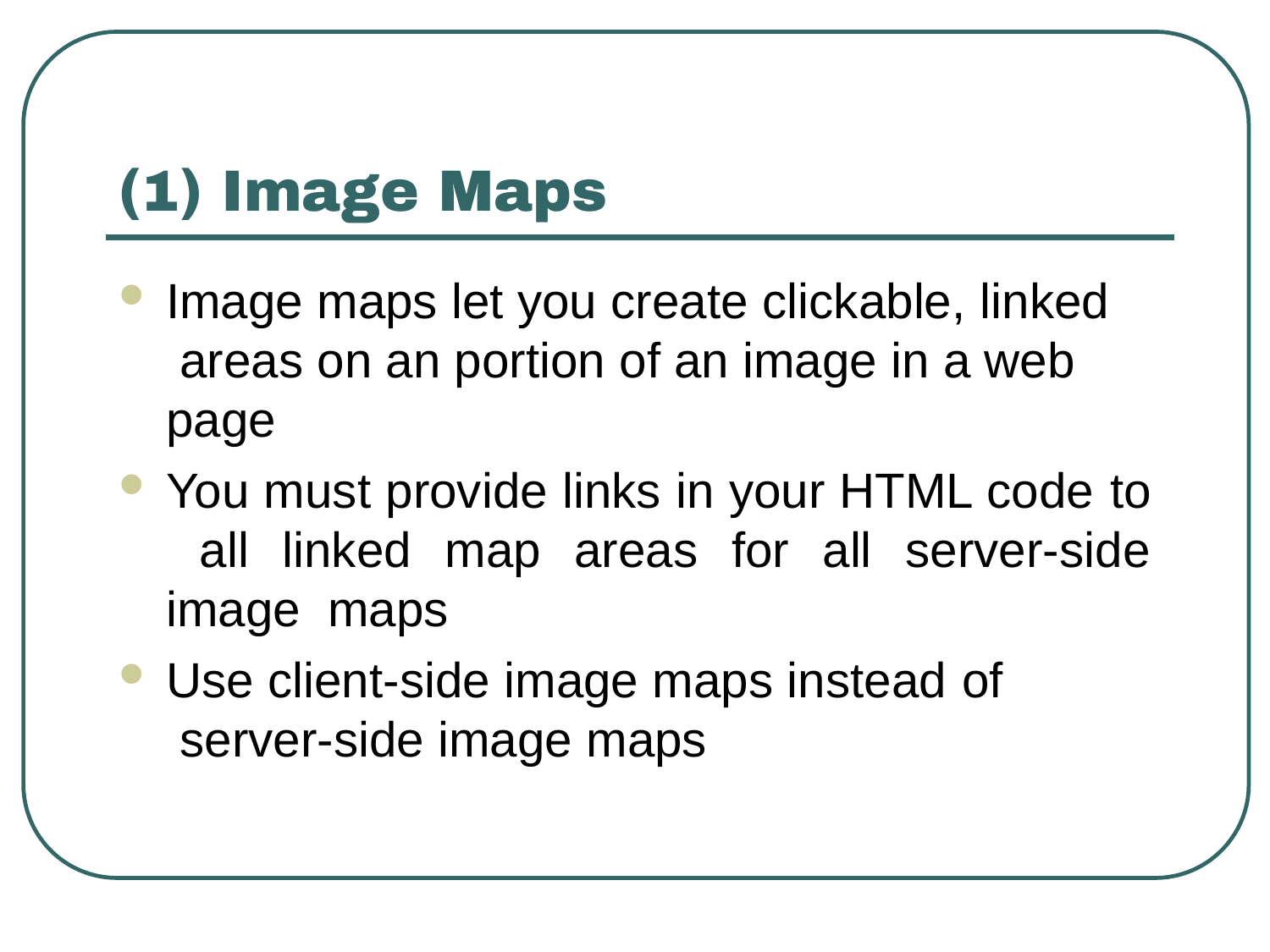

# (1) Image Maps
Image maps let you create clickable, linked  areas on an portion of an image in a web  page
You must provide links in your HTML code to  all linked map areas for all server-side image  maps
Use client-side image maps instead of  server-side image maps